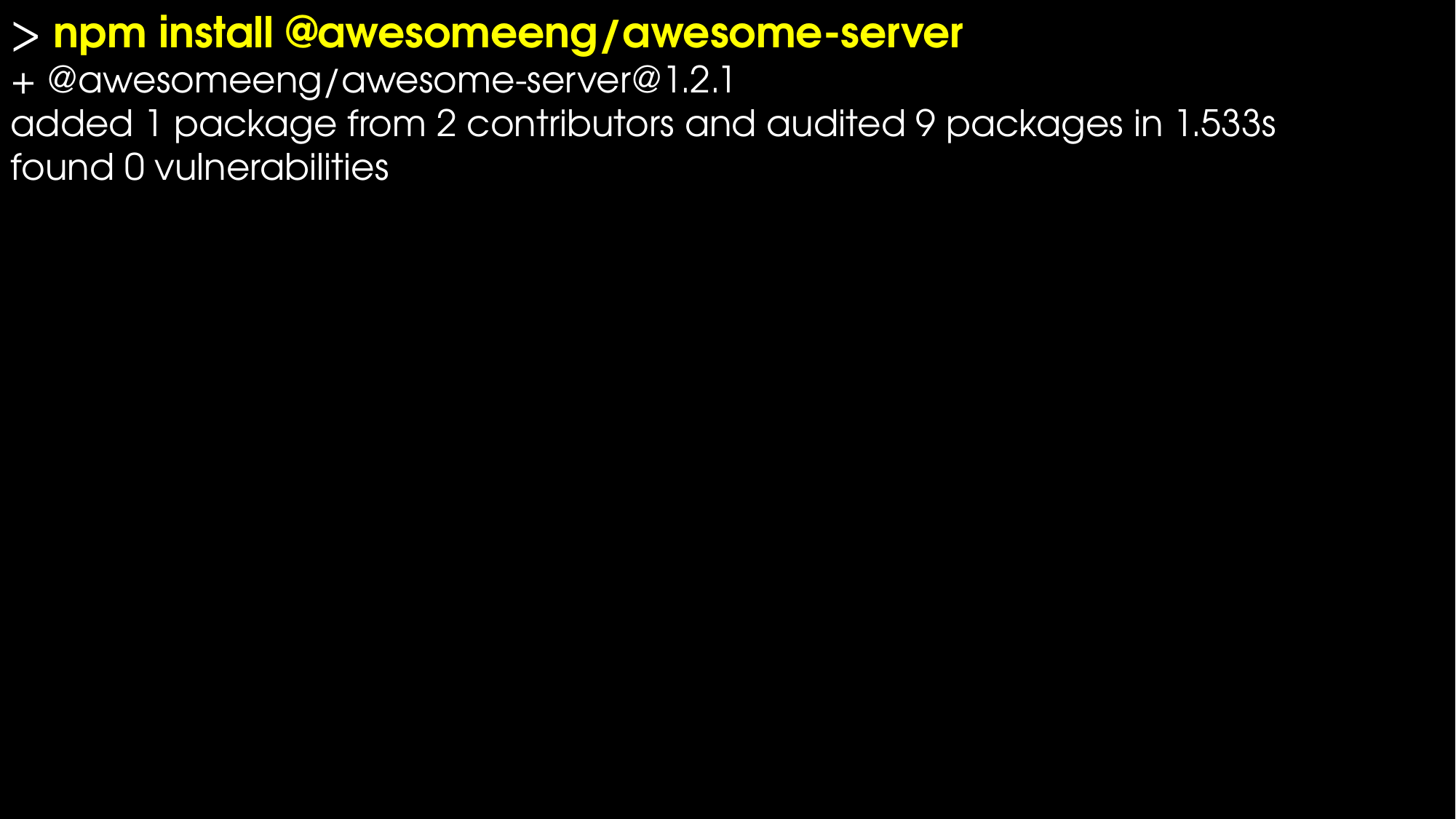

> npm install @awesomeeng/awesome-server
+ @awesomeeng/awesome-server@1.2.1
added 1 package from 2 contributors and audited 9 packages in 1.533s
found 0 vulnerabilities